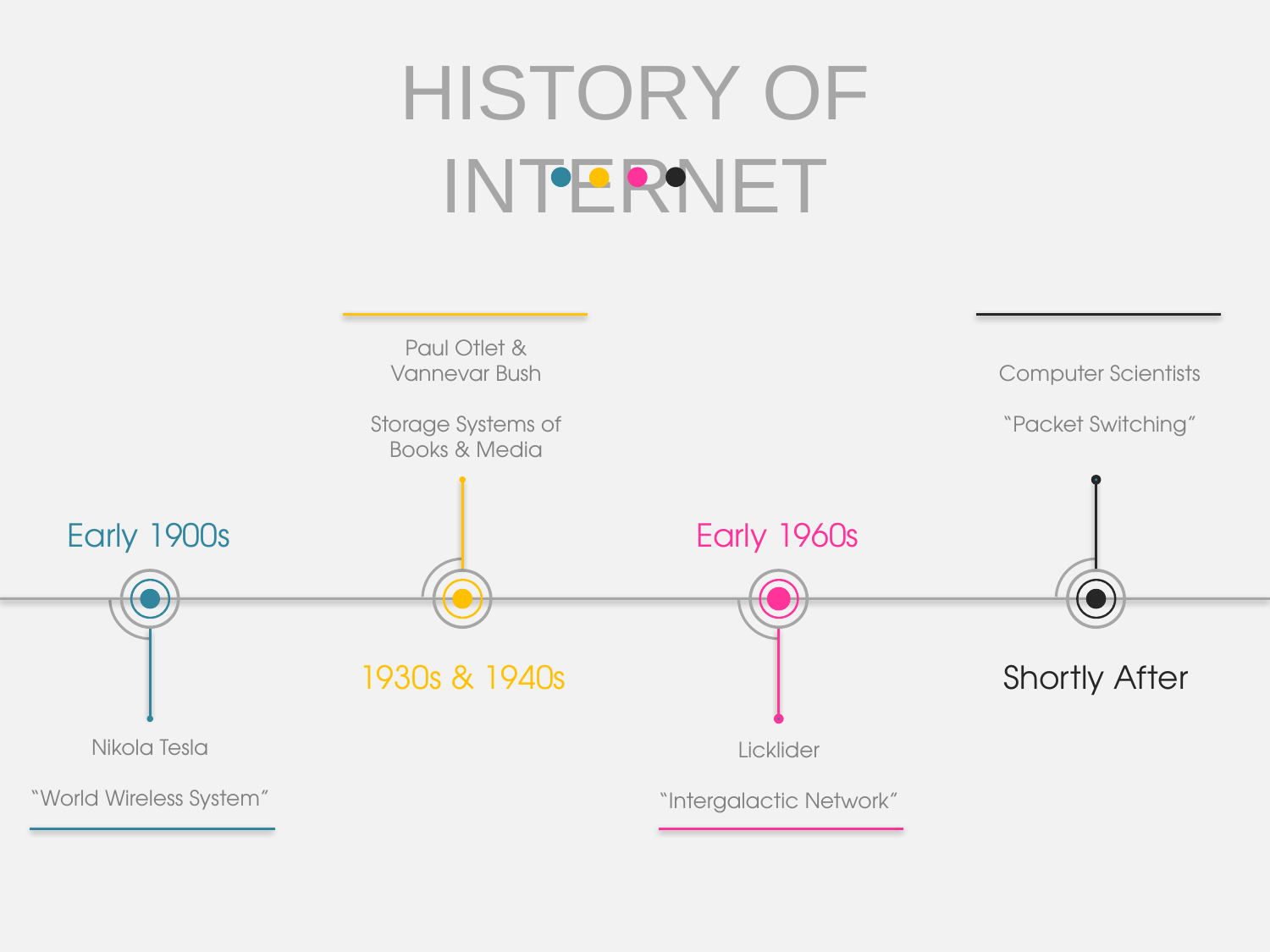

HISTORY OF INTERNET

Paul Otlet & Vannevar Bush

Storage Systems of Books & Media

Computer Scientists

“Packet Switching”

Early 1900s
Early 1960s

1930s & 1940s
Shortly After

Nikola Tesla

“World Wireless System”
Licklider

“Intergalactic Network”